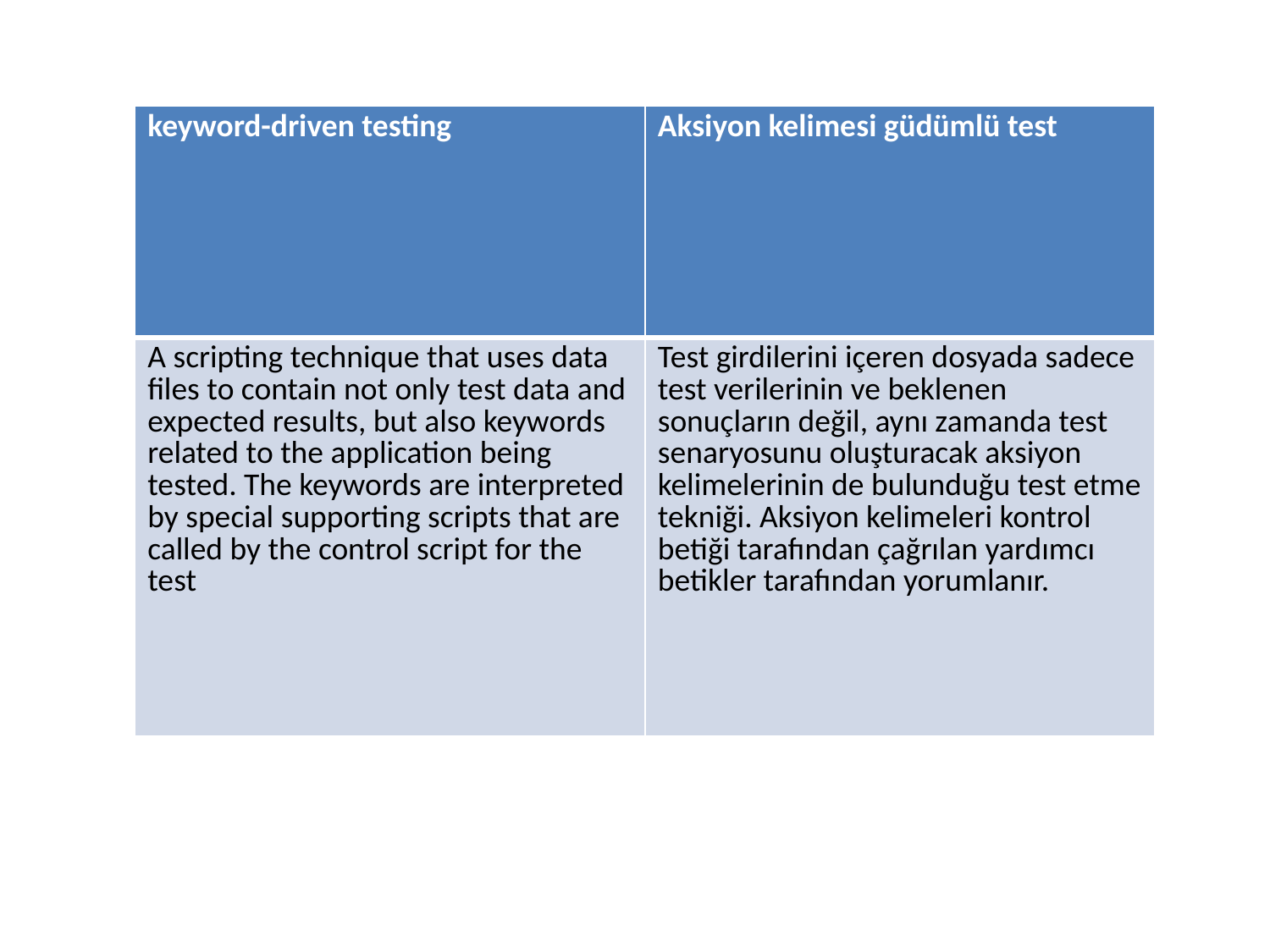

| keyword-driven testing | Aksiyon kelimesi güdümlü test |
| --- | --- |
| A scripting technique that uses data files to contain not only test data and expected results, but also keywords related to the application being tested. The keywords are interpreted by special supporting scripts that are called by the control script for the test | Test girdilerini içeren dosyada sadece test verilerinin ve beklenen sonuçların değil, aynı zamanda test senaryosunu oluşturacak aksiyon kelimelerinin de bulunduğu test etme tekniği. Aksiyon kelimeleri kontrol betiği tarafından çağrılan yardımcı betikler tarafından yorumlanır. |